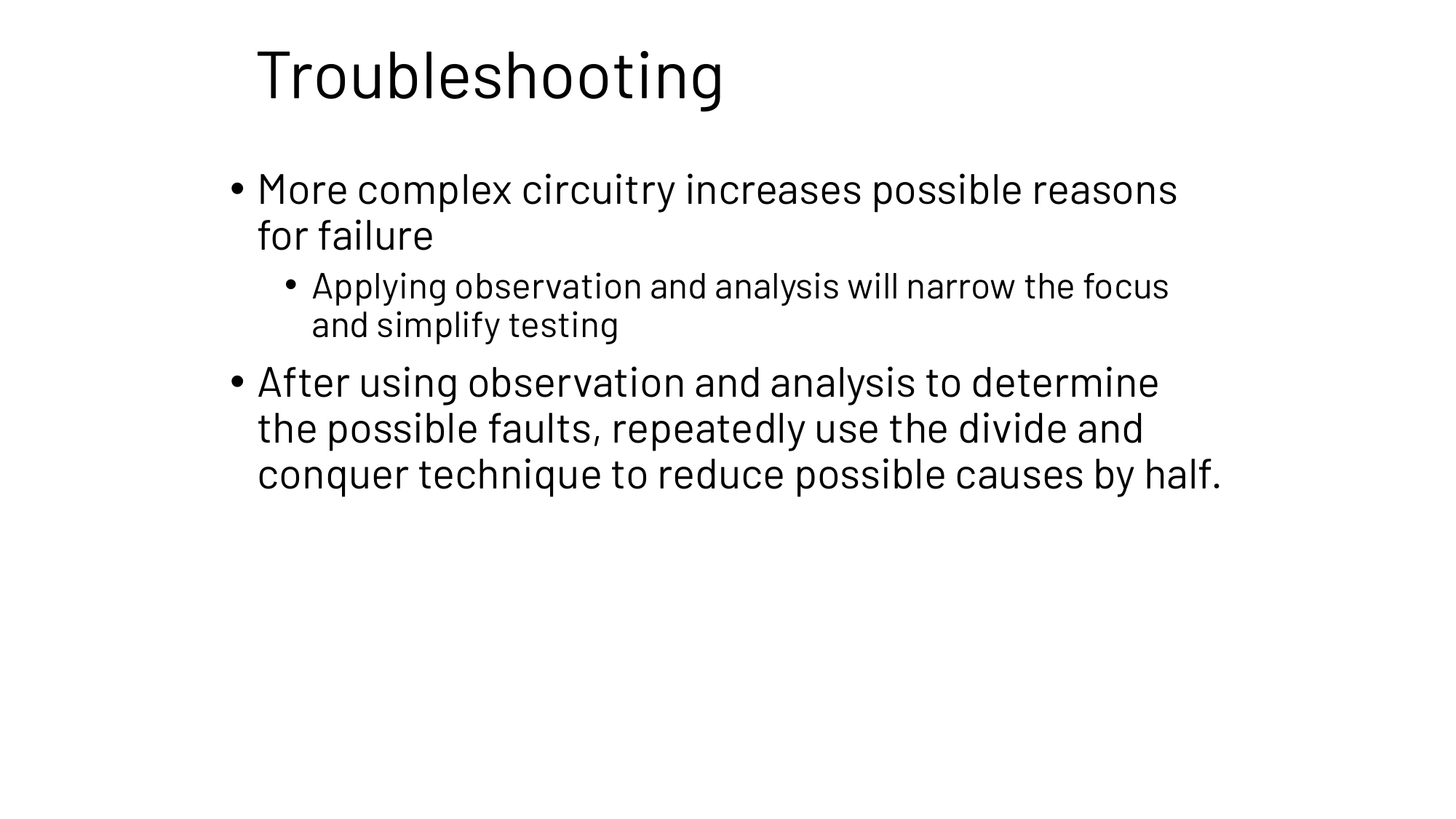

# Troubleshooting
More complex circuitry increases possible reasons for failure
Applying observation and analysis will narrow the focus and simplify testing
After using observation and analysis to determine the possible faults, repeatedly use the divide and conquer technique to reduce possible causes by half.